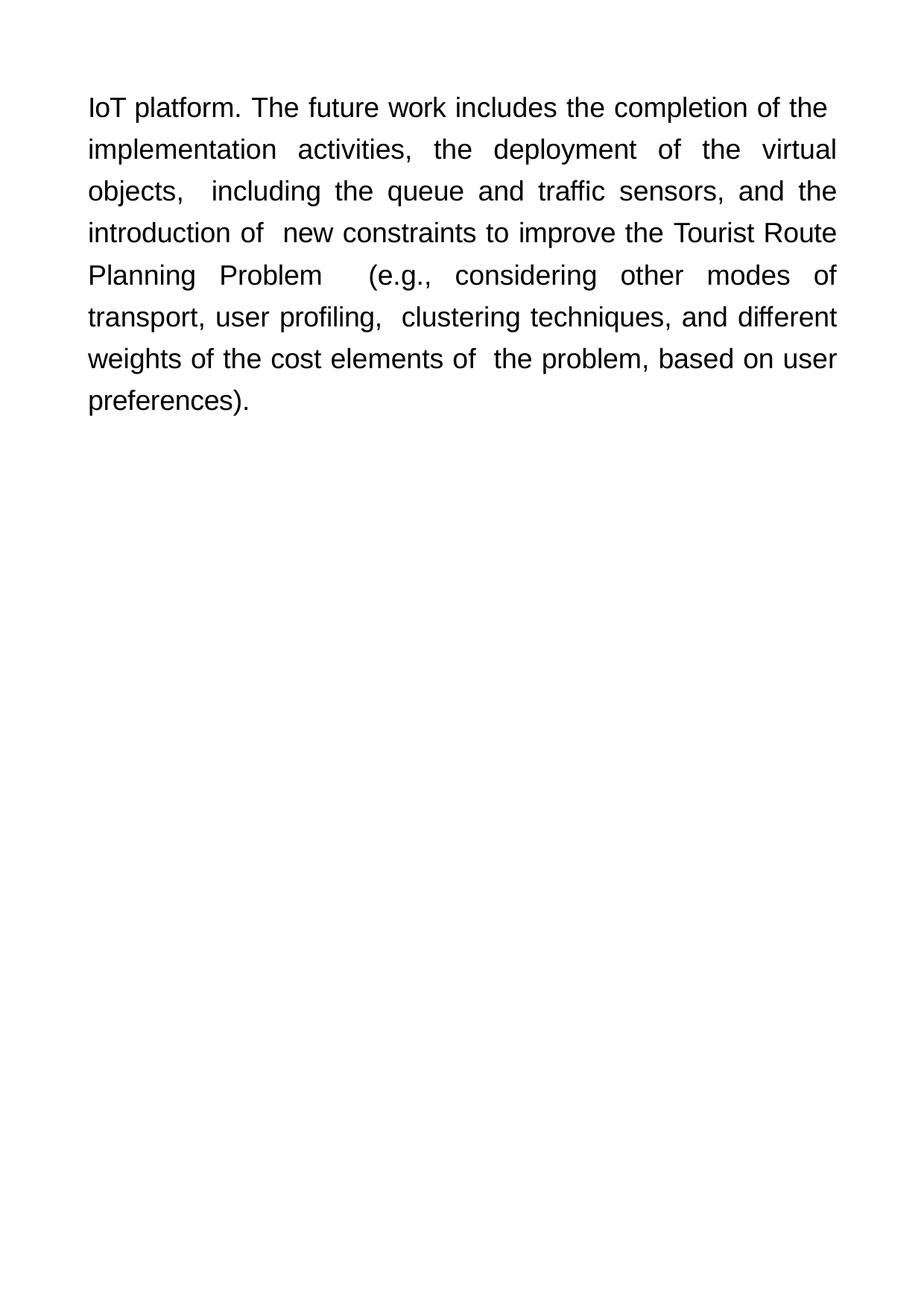

IoT platform. The future work includes the completion of the  implementation activities, the deployment of the virtual objects,  including the queue and traﬃc sensors, and the introduction of  new constraints to improve the Tourist Route Planning Problem  (e.g., considering other modes of transport, user profiling,  clustering techniques, and diﬀerent weights of the cost elements of  the problem, based on user preferences).